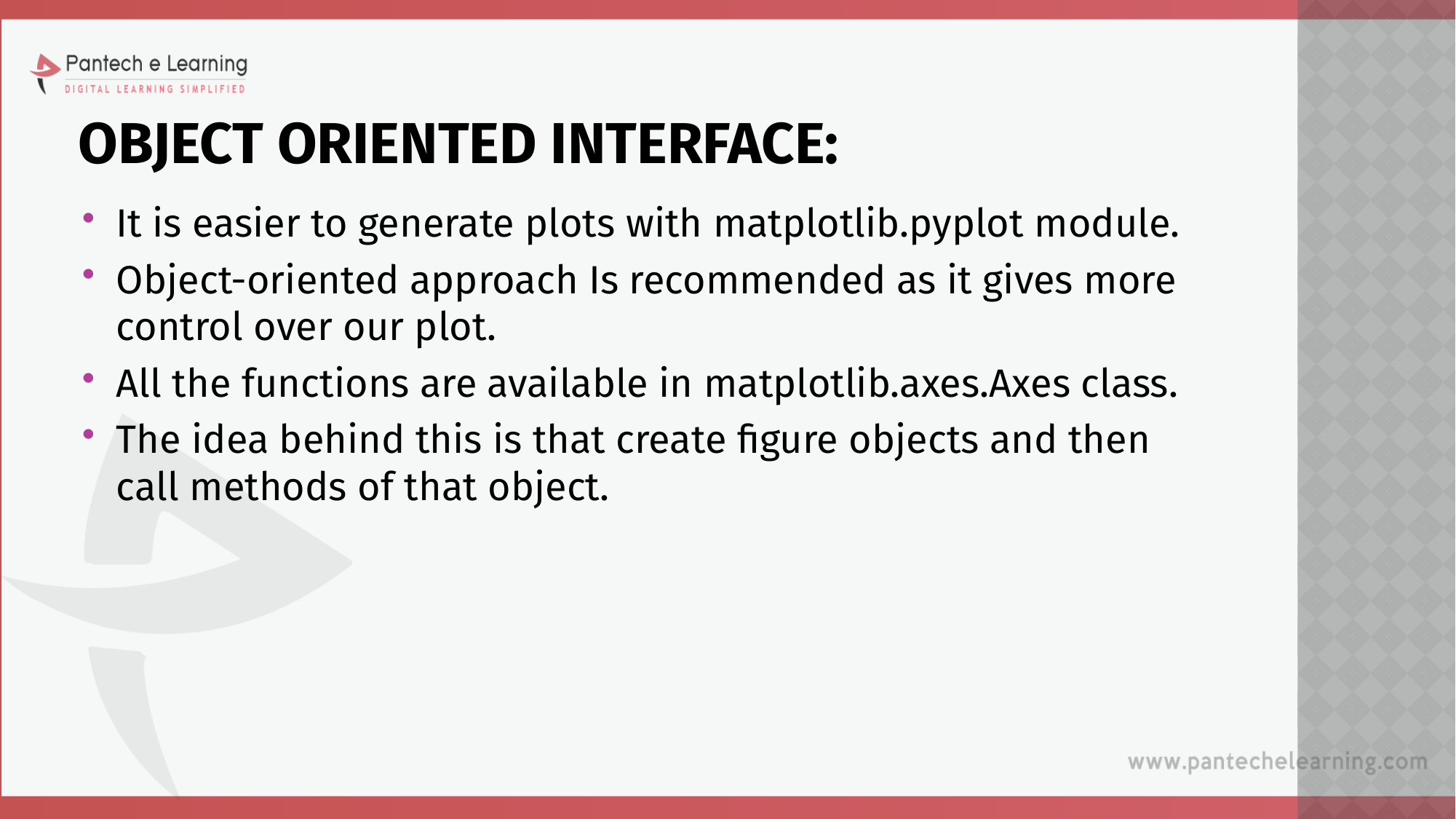

# Object oriented interface:
It is easier to generate plots with matplotlib.pyplot module.
Object-oriented approach Is recommended as it gives more control over our plot.
All the functions are available in matplotlib.axes.Axes class.
The idea behind this is that create figure objects and then call methods of that object.